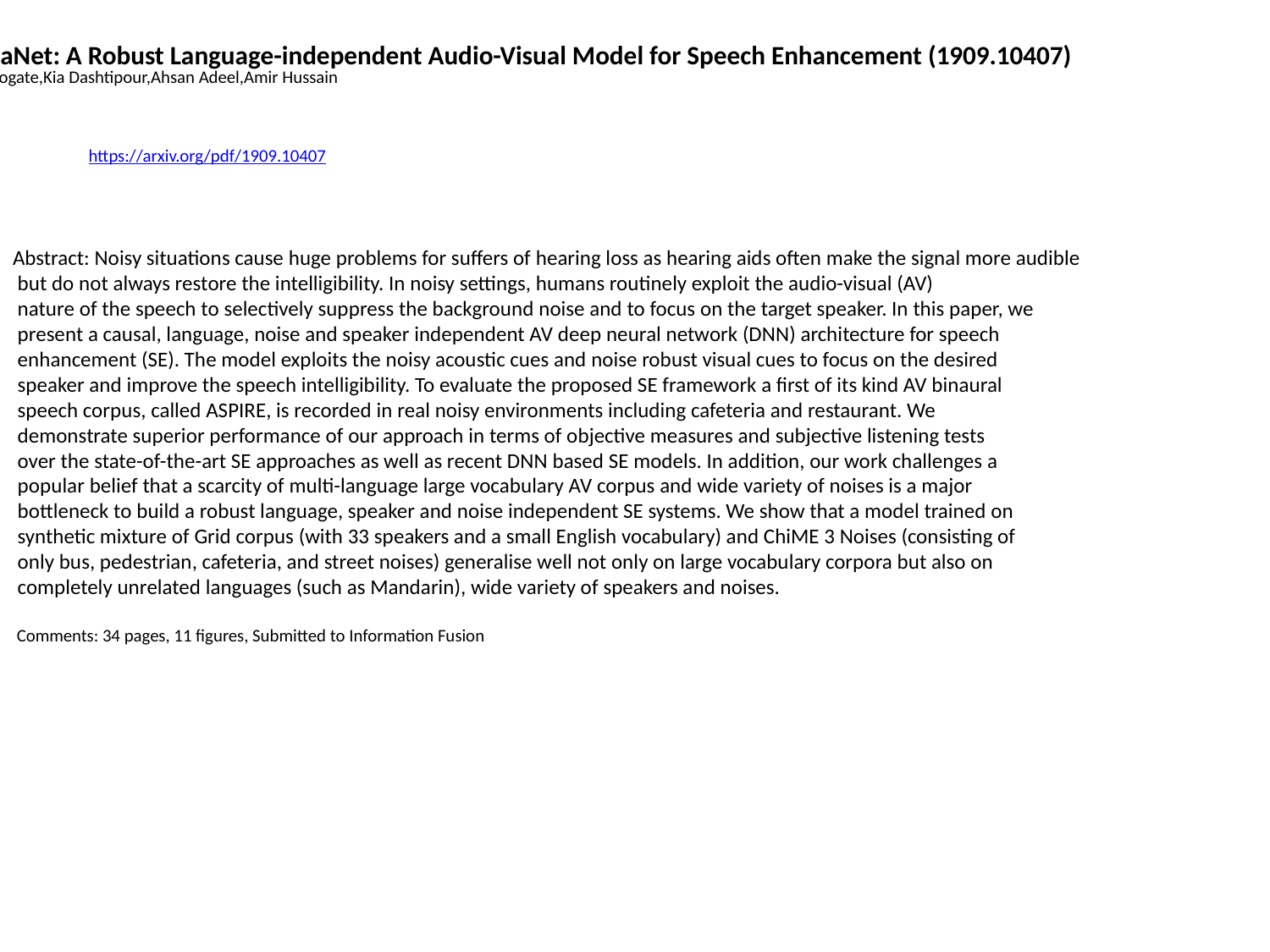

CochleaNet: A Robust Language-independent Audio-Visual Model for Speech Enhancement (1909.10407)
Mandar Gogate,Kia Dashtipour,Ahsan Adeel,Amir Hussain

https://arxiv.org/pdf/1909.10407

Abstract: Noisy situations cause huge problems for suffers of hearing loss as hearing aids often make the signal more audible
 but do not always restore the intelligibility. In noisy settings, humans routinely exploit the audio-visual (AV)
 nature of the speech to selectively suppress the background noise and to focus on the target speaker. In this paper, we
 present a causal, language, noise and speaker independent AV deep neural network (DNN) architecture for speech
 enhancement (SE). The model exploits the noisy acoustic cues and noise robust visual cues to focus on the desired
 speaker and improve the speech intelligibility. To evaluate the proposed SE framework a first of its kind AV binaural
 speech corpus, called ASPIRE, is recorded in real noisy environments including cafeteria and restaurant. We
 demonstrate superior performance of our approach in terms of objective measures and subjective listening tests
 over the state-of-the-art SE approaches as well as recent DNN based SE models. In addition, our work challenges a
 popular belief that a scarcity of multi-language large vocabulary AV corpus and wide variety of noises is a major
 bottleneck to build a robust language, speaker and noise independent SE systems. We show that a model trained on
 synthetic mixture of Grid corpus (with 33 speakers and a small English vocabulary) and ChiME 3 Noises (consisting of
 only bus, pedestrian, cafeteria, and street noises) generalise well not only on large vocabulary corpora but also on
 completely unrelated languages (such as Mandarin), wide variety of speakers and noises.
 Comments: 34 pages, 11 figures, Submitted to Information Fusion